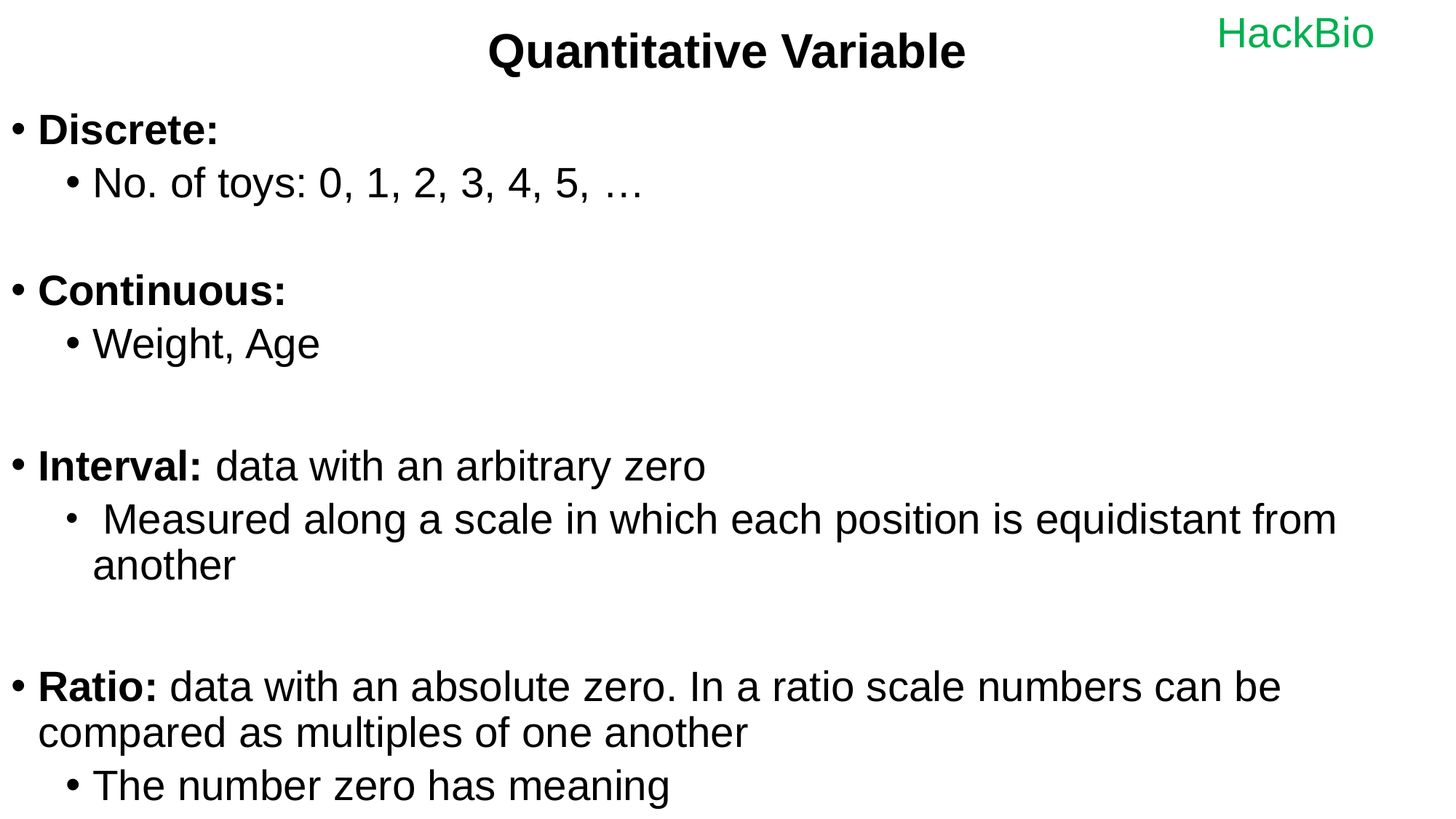

# Quantitative Variable
Discrete:
No. of toys: 0, 1, 2, 3, 4, 5, …

Continuous:
Weight, Age

Interval: data with an arbitrary zero
 Measured along a scale in which each position is equidistant from another

Ratio: data with an absolute zero. In a ratio scale numbers can be compared as multiples of one another
The number zero has meaning